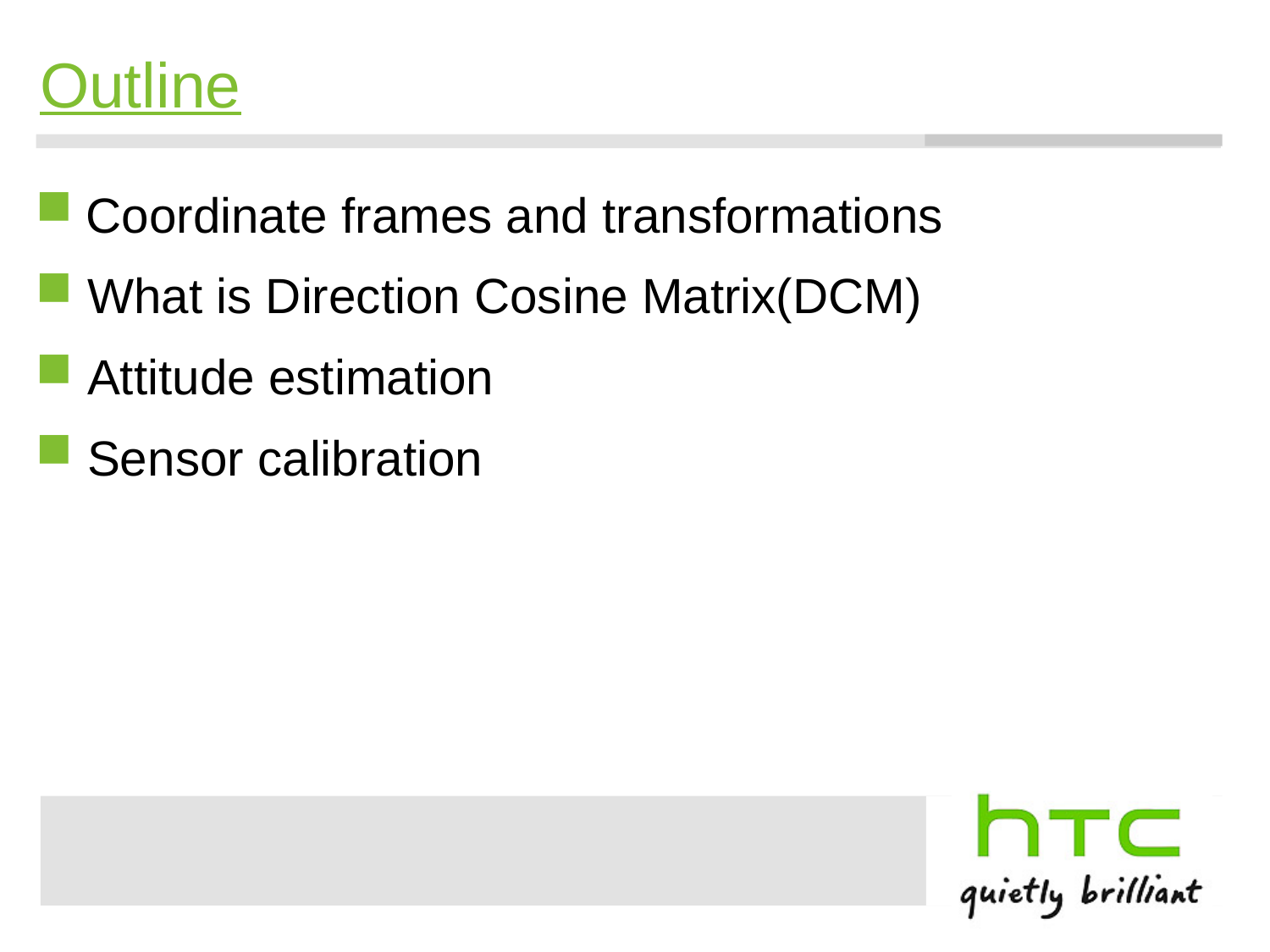

# Outline
 Coordinate frames and transformations
 What is Direction Cosine Matrix(DCM)
 Attitude estimation
 Sensor calibration